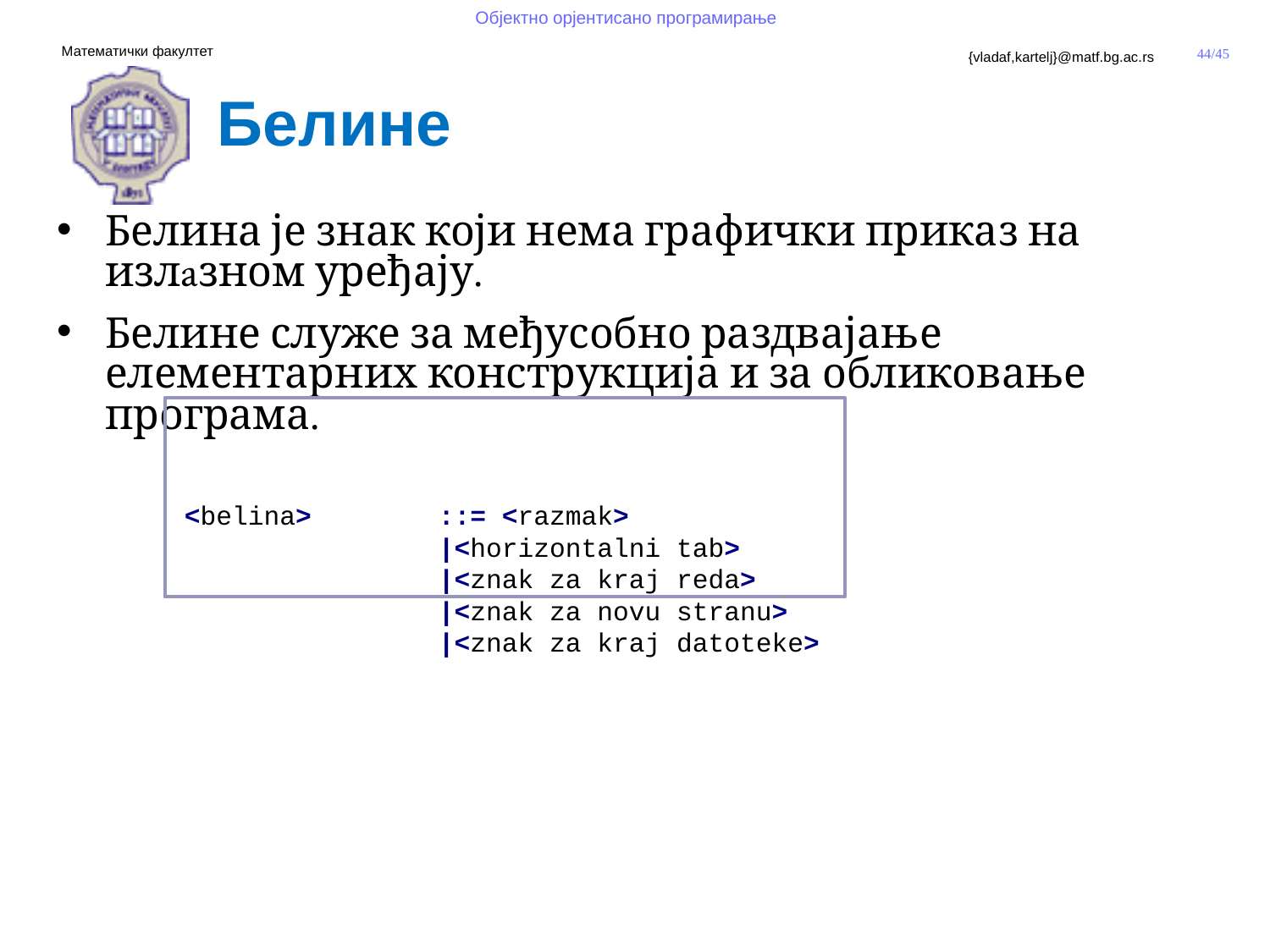

Белине
Белина је знак који нема графички приказ на излaзном уређају.
Белине служе за међусобно раздвајање елементарних конструкција и за обликовање програма.

	<belina> 	::= <razmak>
			|<horizontalni tab>
			|<znak za kraj reda>
			|<znak za novu stranu>
			|<znak za kraj datoteke>